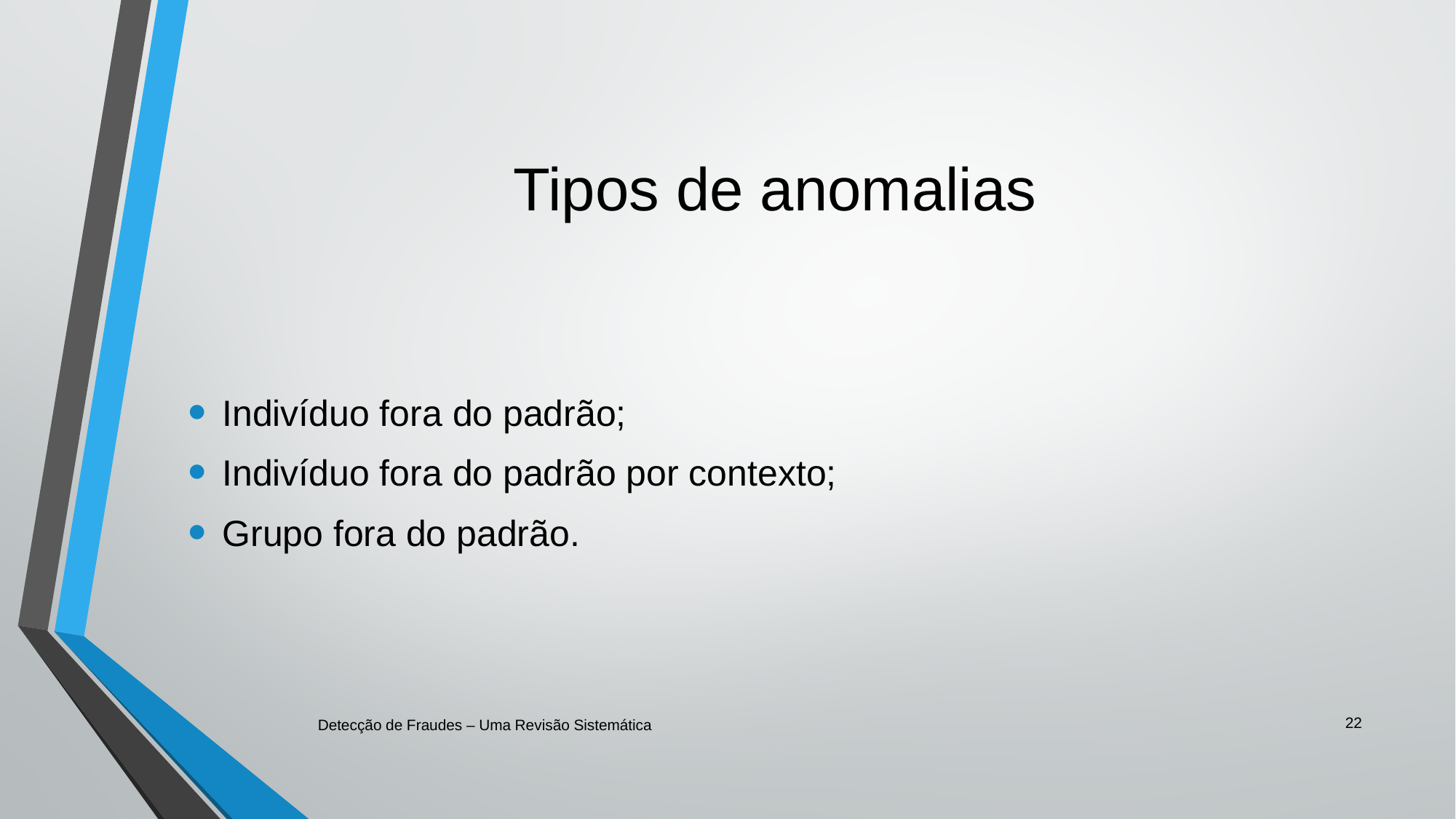

# Tipos de anomalias
Indivíduo fora do padrão;
Indivíduo fora do padrão por contexto;
Grupo fora do padrão.

22
Detecção de Fraudes – Uma Revisão Sistemática